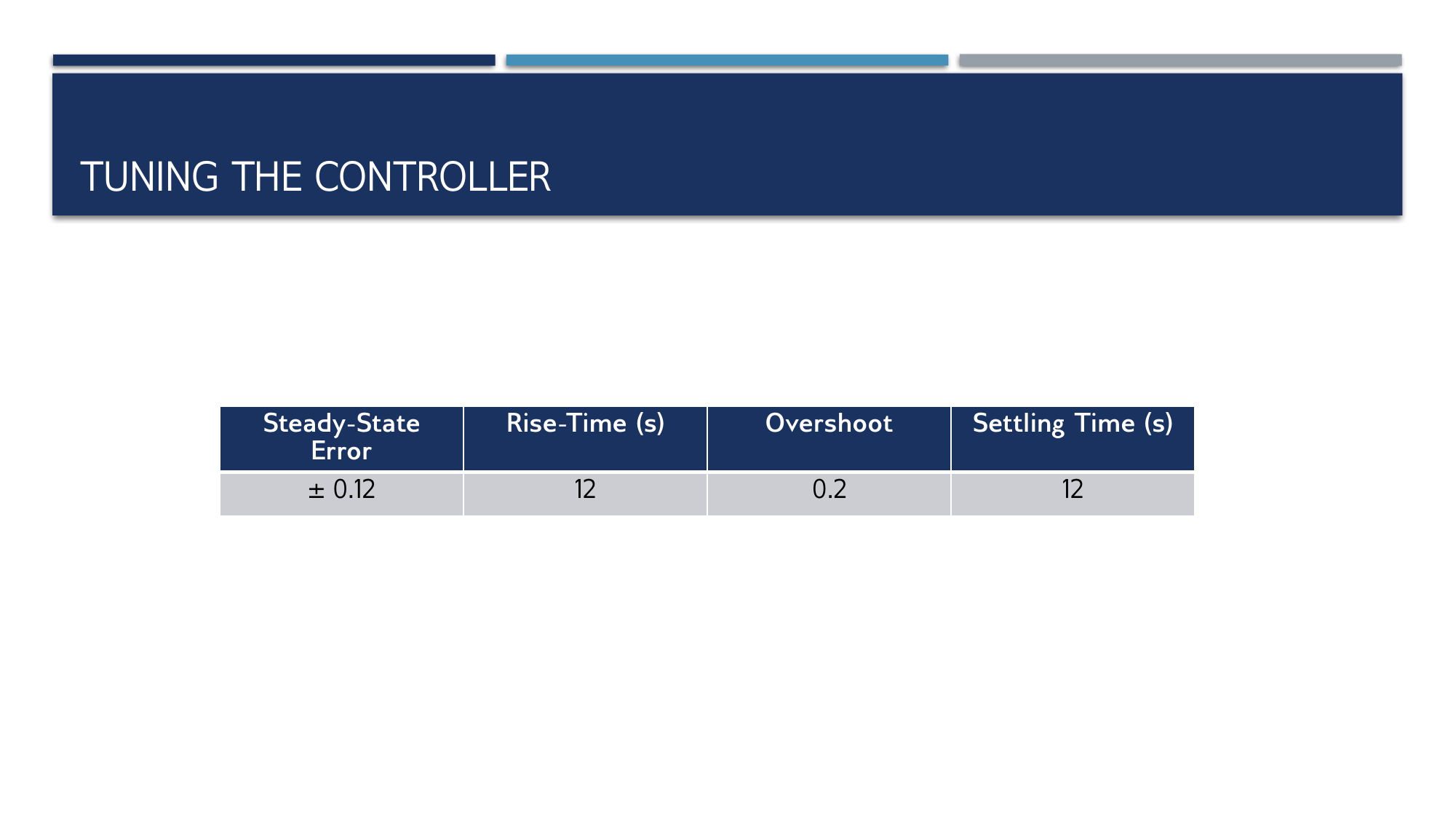

# Tuning the controller

| Steady-State Error | Rise-Time (s) | Overshoot | Settling Time (s) |
| --- | --- | --- | --- |
| ± 0.12 | 12 | 0.2 | 12 |